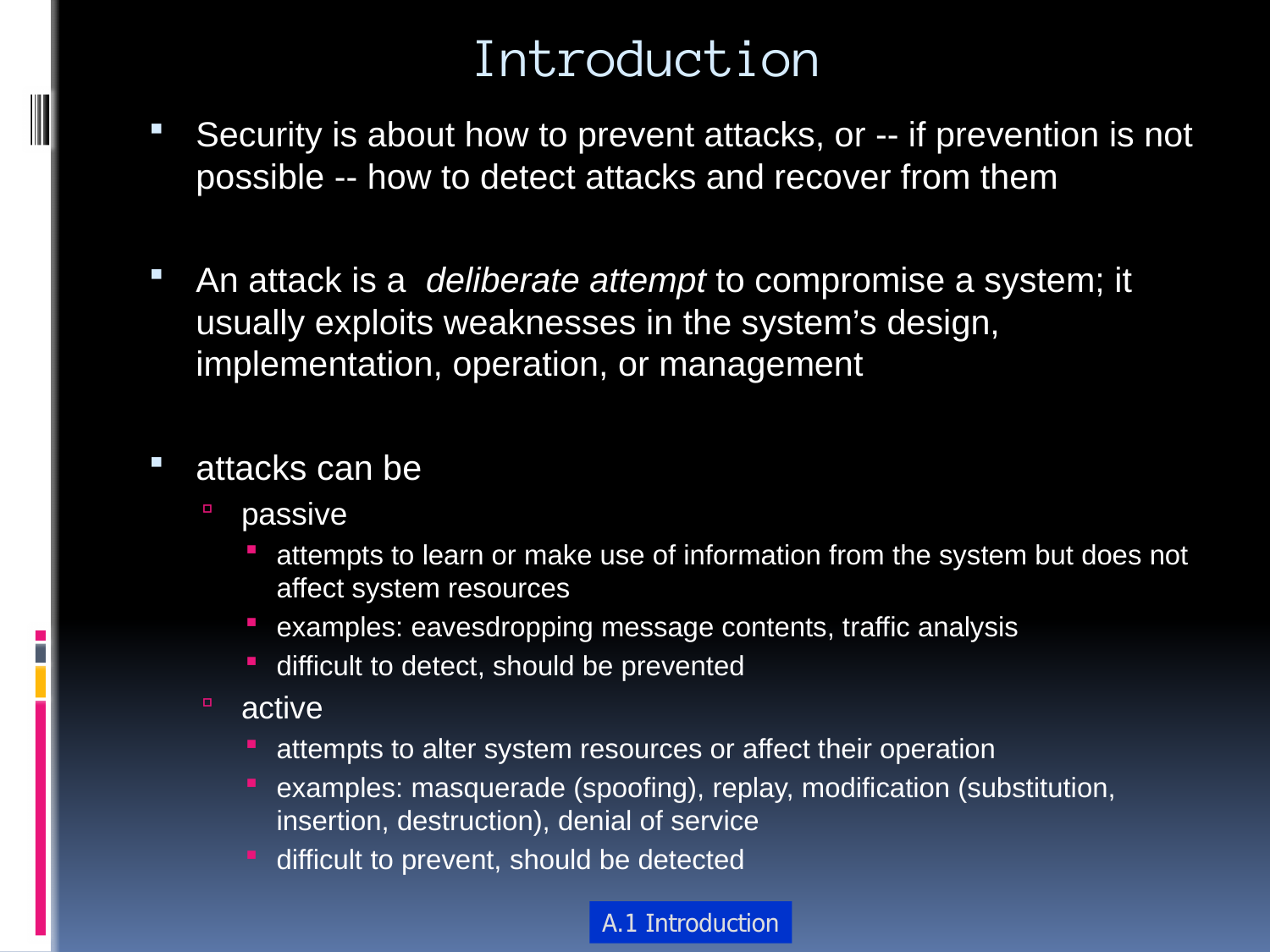

# Introduction
Security is about how to prevent attacks, or -- if prevention is not possible -- how to detect attacks and recover from them

An attack is a  deliberate attempt to compromise a system; it usually exploits weaknesses in the system’s design, implementation, operation, or management

attacks can be
passive
attempts to learn or make use of information from the system but does not affect system resources
examples: eavesdropping message contents, traffic analysis
difficult to detect, should be prevented
active
attempts to alter system resources or affect their operation
examples: masquerade (spoofing), replay, modification (substitution, insertion, destruction), denial of service
difficult to prevent, should be detected
A.1 Introduction